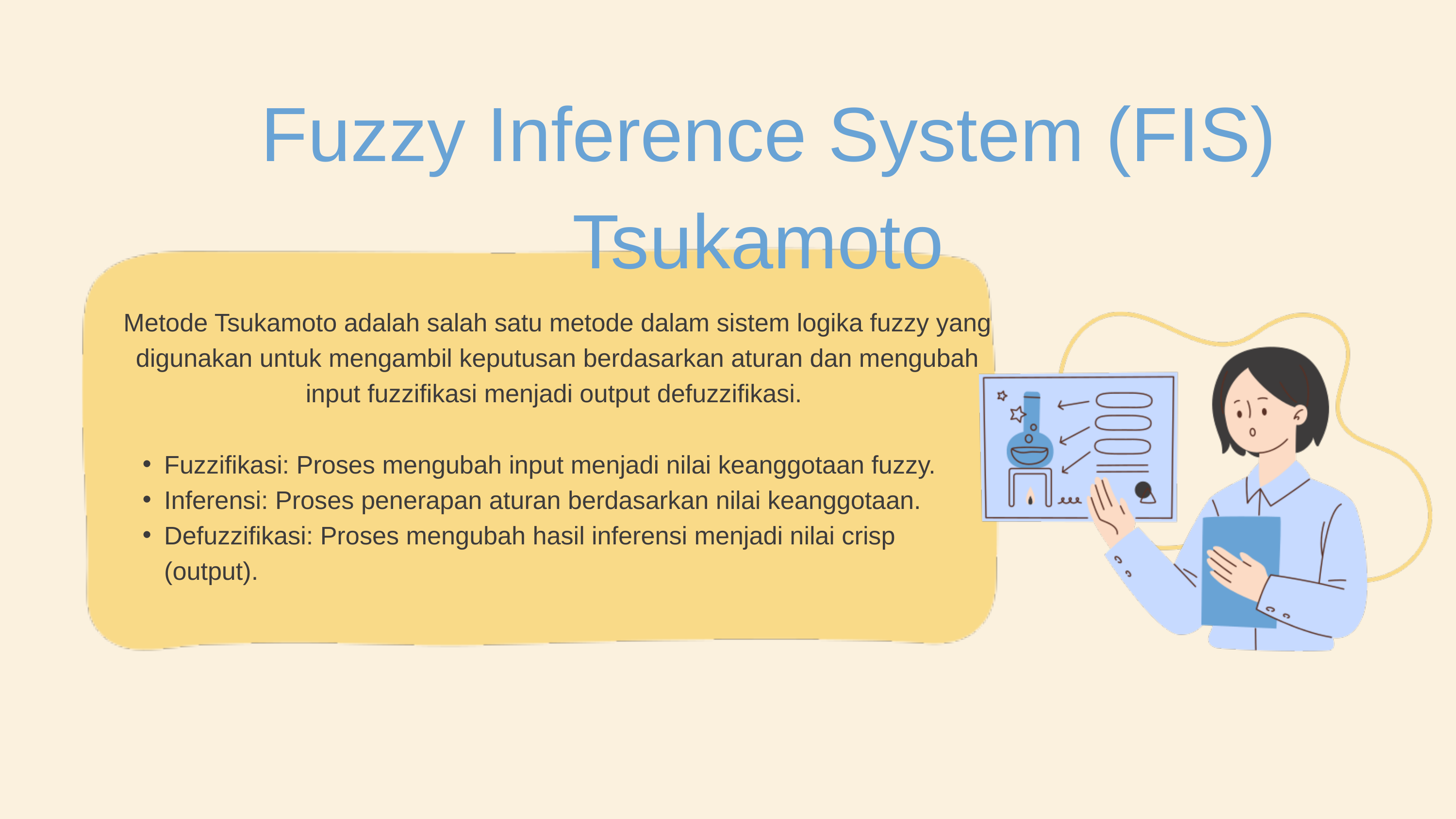

Fuzzy Inference System (FIS) Tsukamoto

Metode Tsukamoto adalah salah satu metode dalam sistem logika fuzzy yang digunakan untuk mengambil keputusan berdasarkan aturan dan mengubah input fuzzifikasi menjadi output defuzzifikasi.

Fuzzifikasi: Proses mengubah input menjadi nilai keanggotaan fuzzy.
Inferensi: Proses penerapan aturan berdasarkan nilai keanggotaan.
Defuzzifikasi: Proses mengubah hasil inferensi menjadi nilai crisp (output).